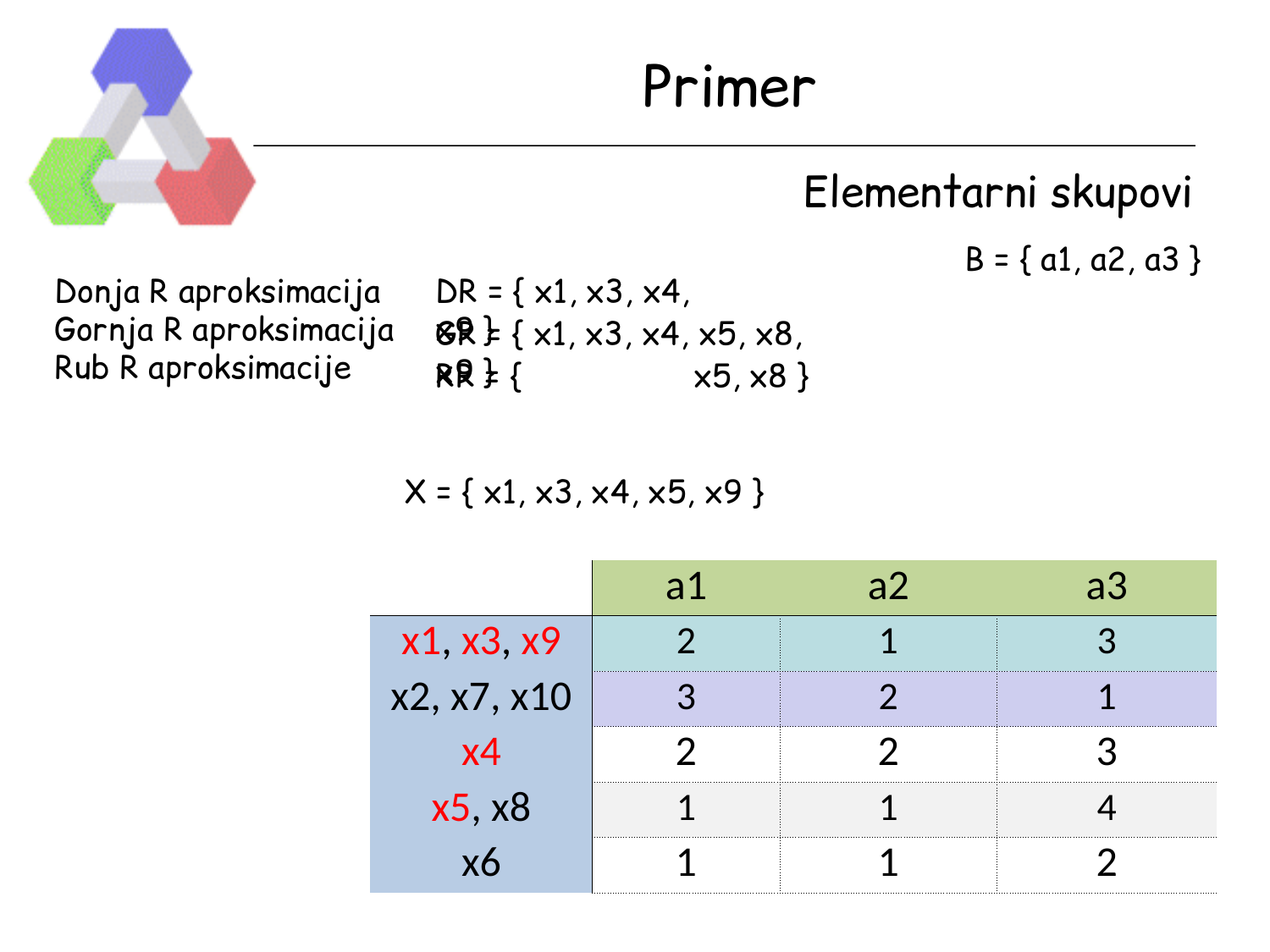

# Primer
Elementarni skupovi
B = { a1, a2, a3 }
Donja R aproksimacija
Gornja R aproksimacija
Rub R aproksimacije

DR = { x1, x3, x4,             x9 }
GR = { x1, x3, x4, x5, x8, x9 }
RR = {                  x5, x8 }
X = { x1, x3, x4, x5, x9 }
|  | a1 | a2 | a3 |
| --- | --- | --- | --- |
| x1, x3, x9 | 2 | 1 | 3 |
| x2, x7, x10 | 3 | 2 | 1 |
| x4 | 2 | 2 | 3 |
| x5, x8 | 1 | 1 | 4 |
| x6 | 1 | 1 | 2 |